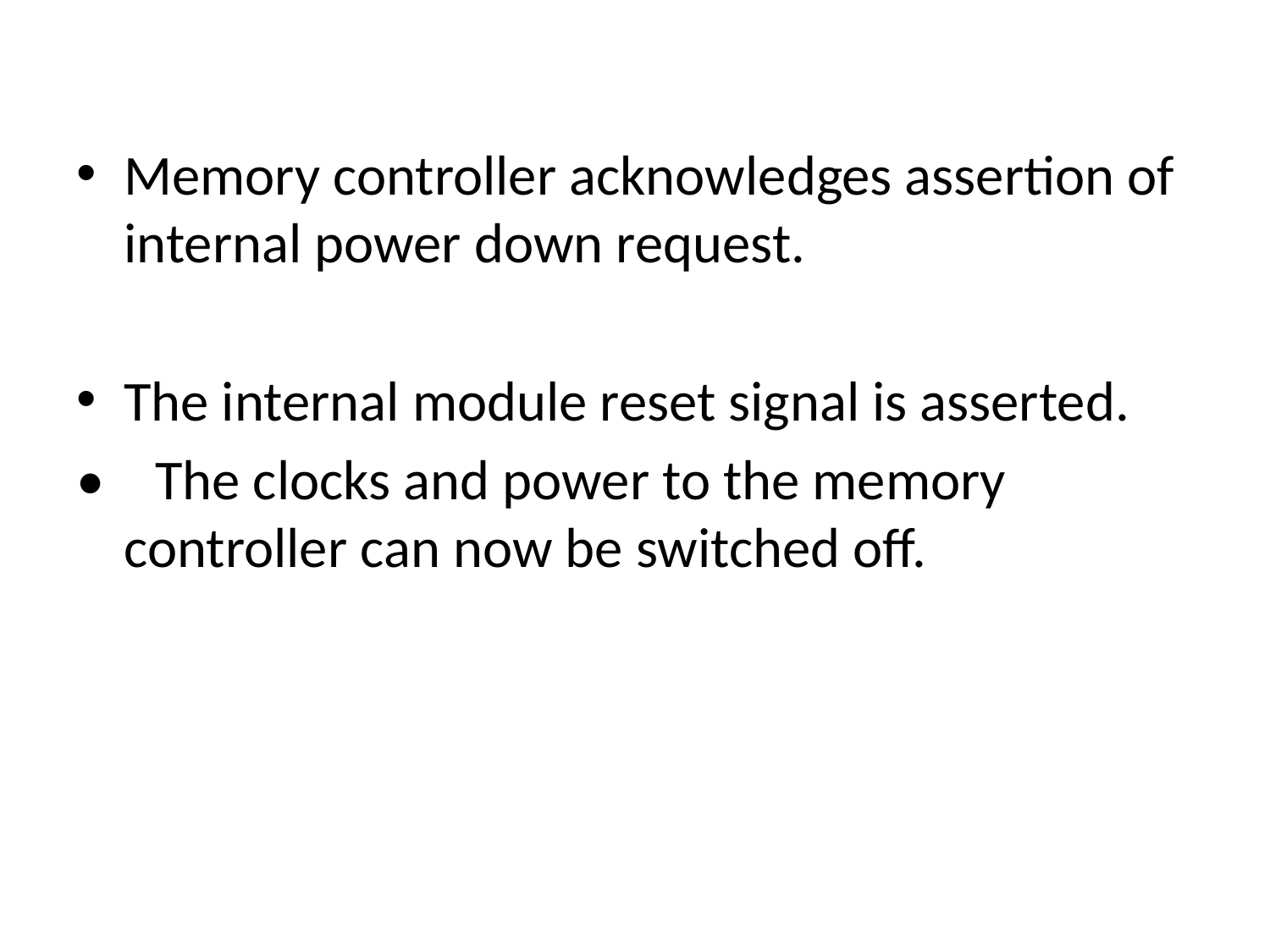

Memory controller acknowledges assertion of internal power down request.

The internal module reset signal is asserted.
•    The clocks and power to the memory controller can now be switched off.